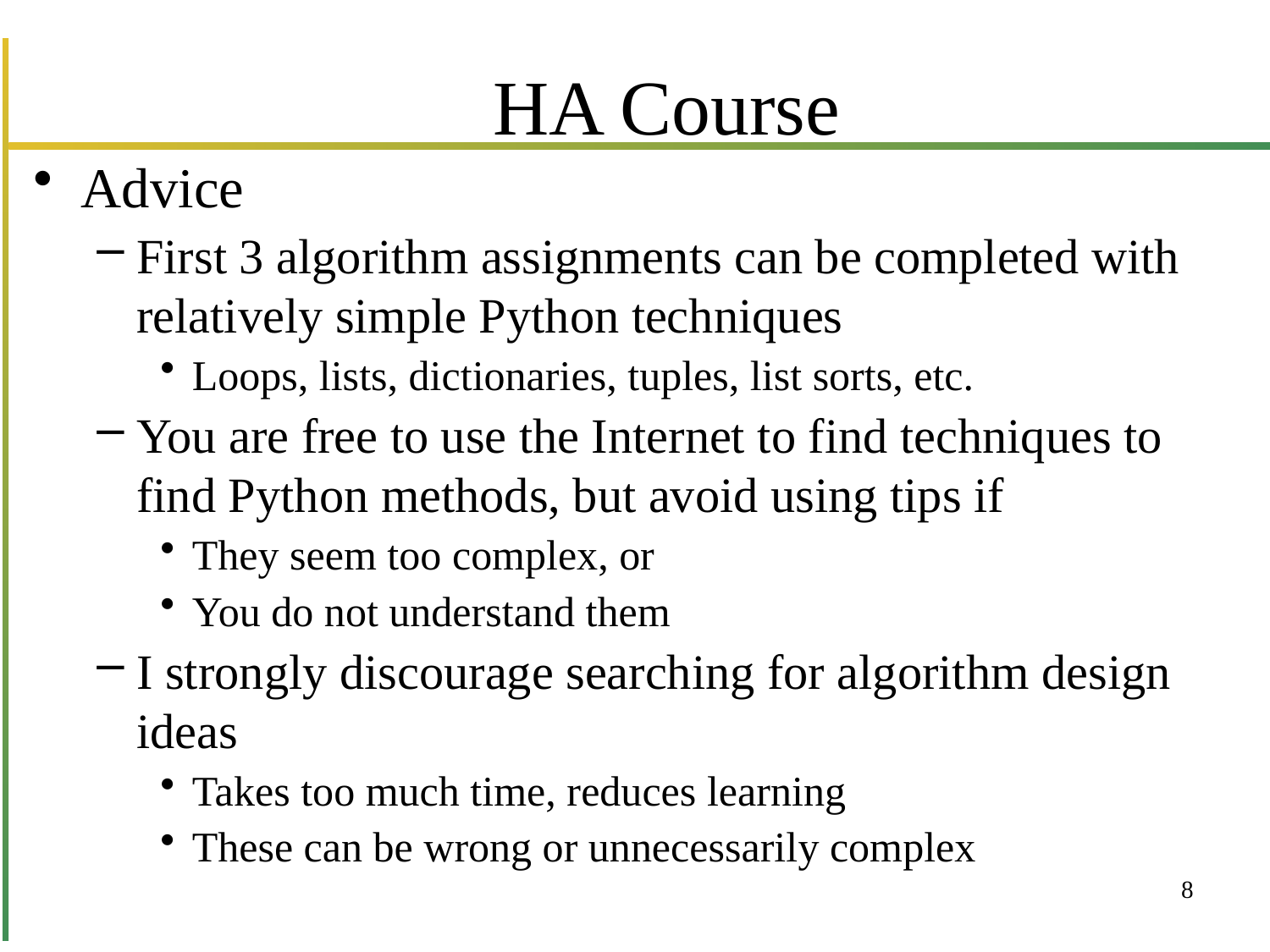

# HA Course
Advice
First 3 algorithm assignments can be completed with relatively simple Python techniques
Loops, lists, dictionaries, tuples, list sorts, etc.
You are free to use the Internet to find techniques to find Python methods, but avoid using tips if
They seem too complex, or
You do not understand them
I strongly discourage searching for algorithm design ideas
Takes too much time, reduces learning
These can be wrong or unnecessarily complex
8